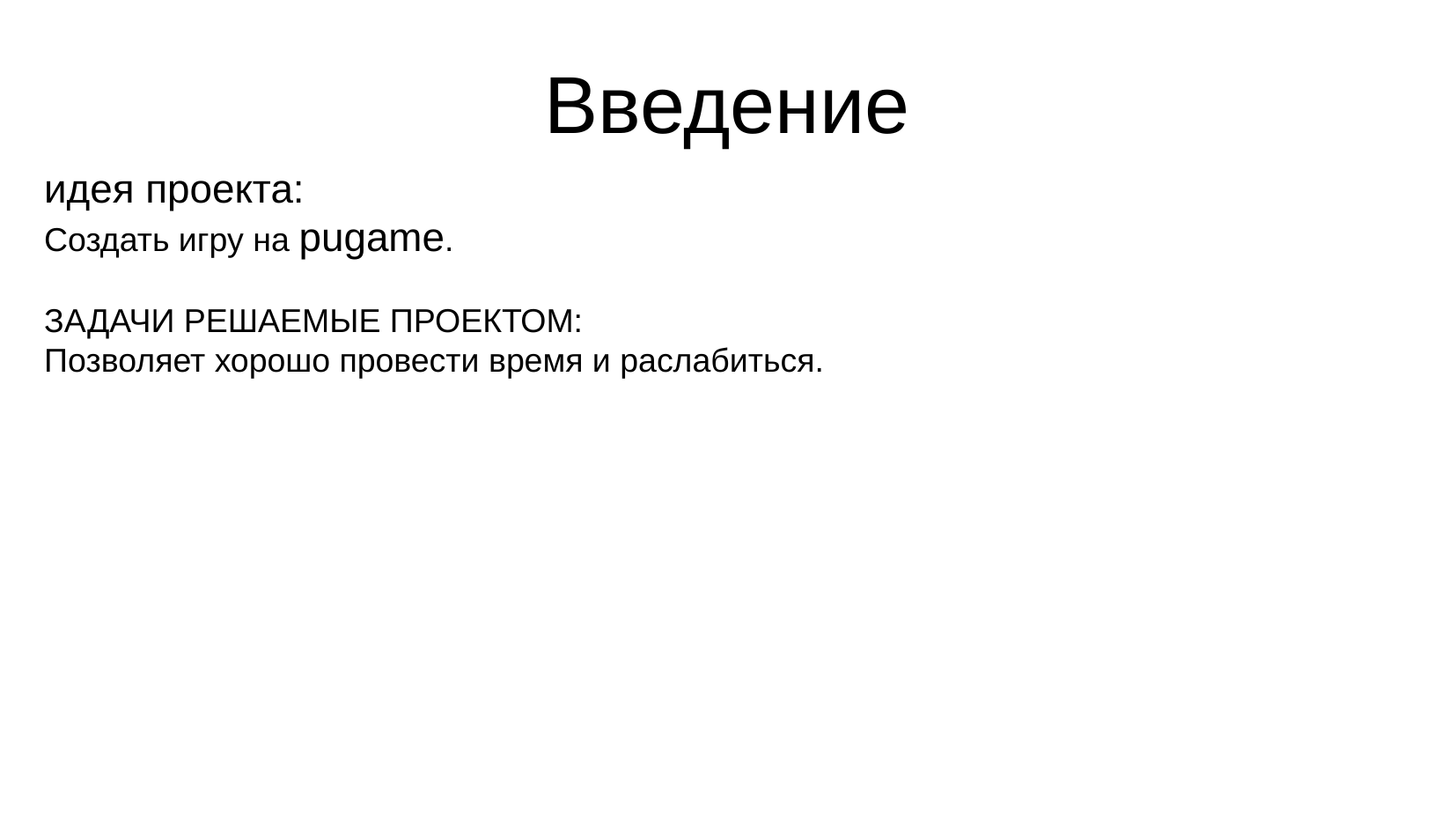

Введение
идея проекта:
Создать игру на pugame.

ЗАДАЧИ РЕШАЕМЫЕ ПРОЕКТОМ:
Позволяет хорошо провести время и раслабиться.